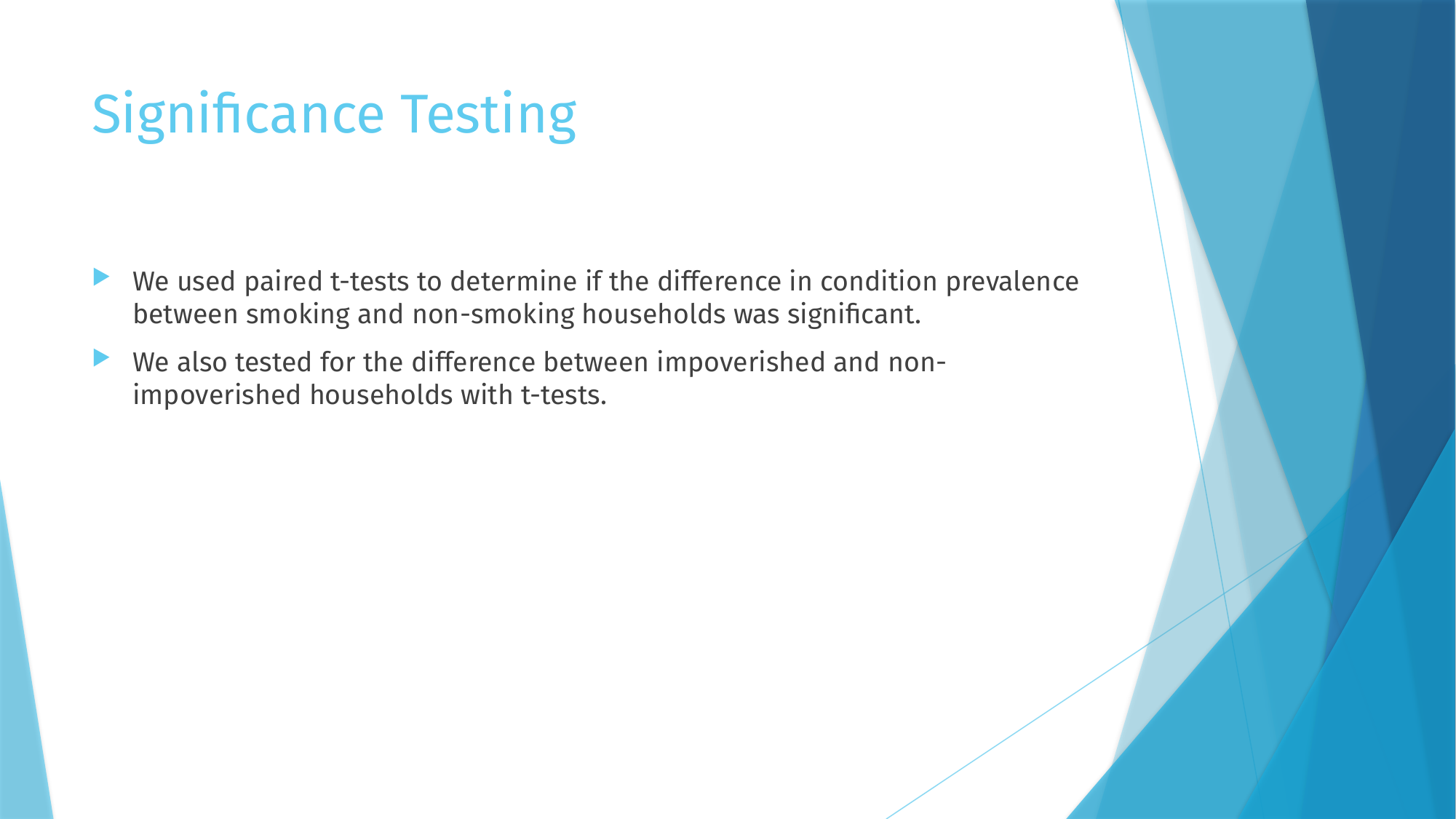

# Significance Testing
We used paired t-tests to determine if the difference in condition prevalence between smoking and non-smoking households was significant.
We also tested for the difference between impoverished and non-impoverished households with t-tests.